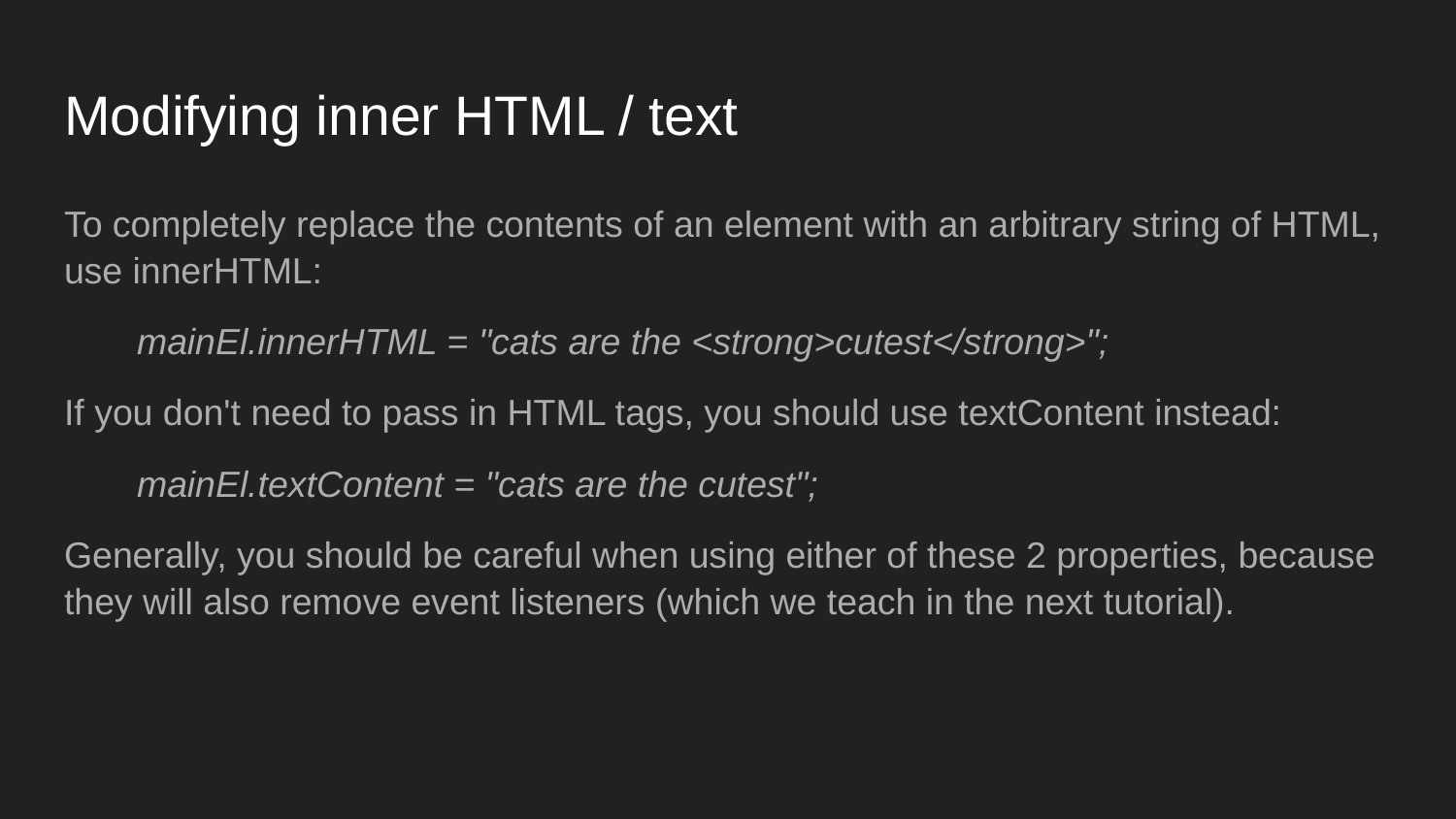

# Modifying inner HTML / text
To completely replace the contents of an element with an arbitrary string of HTML, use innerHTML:
mainEl.innerHTML = "cats are the <strong>cutest</strong>";
If you don't need to pass in HTML tags, you should use textContent instead:
mainEl.textContent = "cats are the cutest";
Generally, you should be careful when using either of these 2 properties, because they will also remove event listeners (which we teach in the next tutorial).